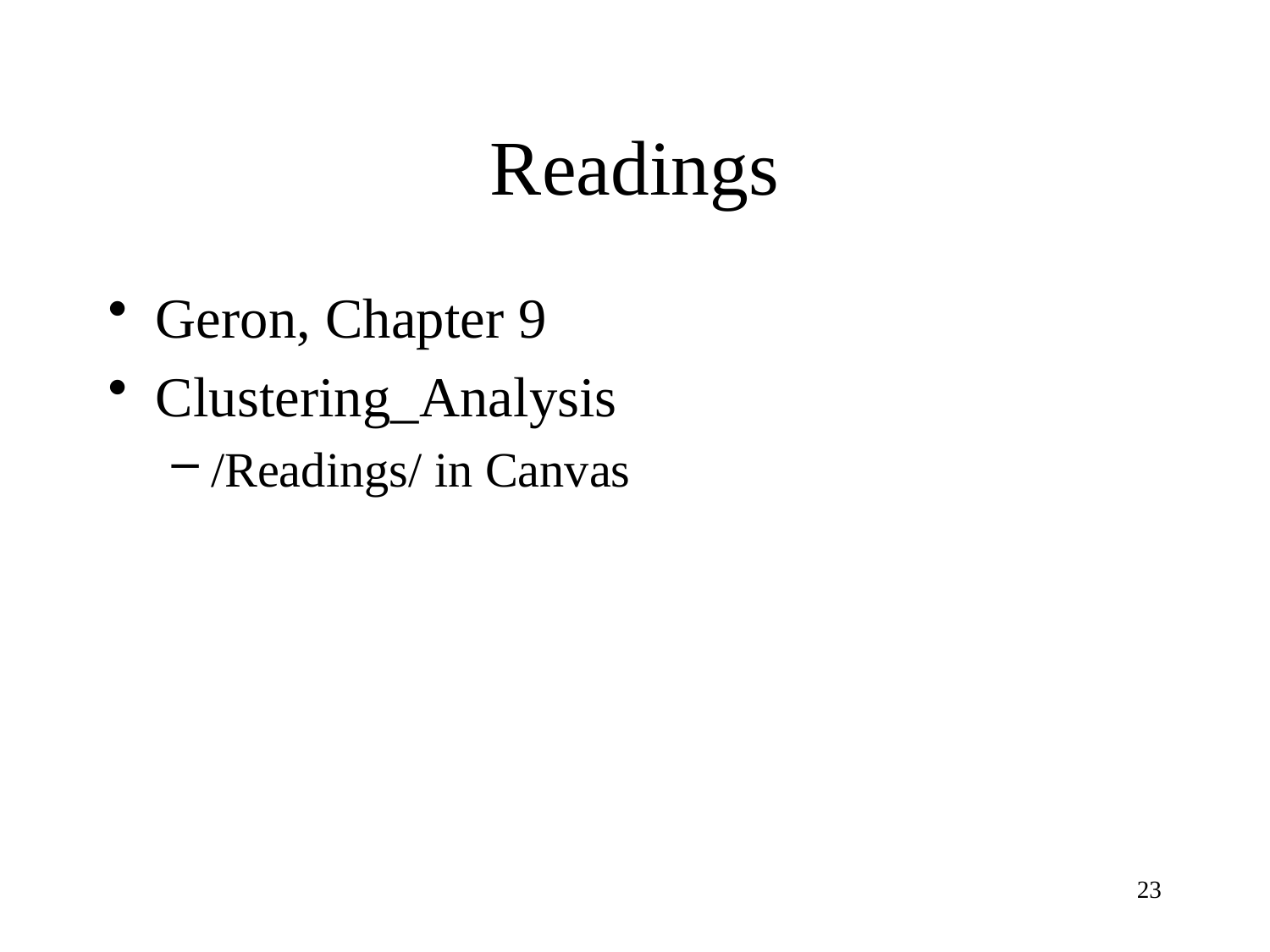

# Readings
Geron, Chapter 9
Clustering_Analysis
/Readings/ in Canvas
23